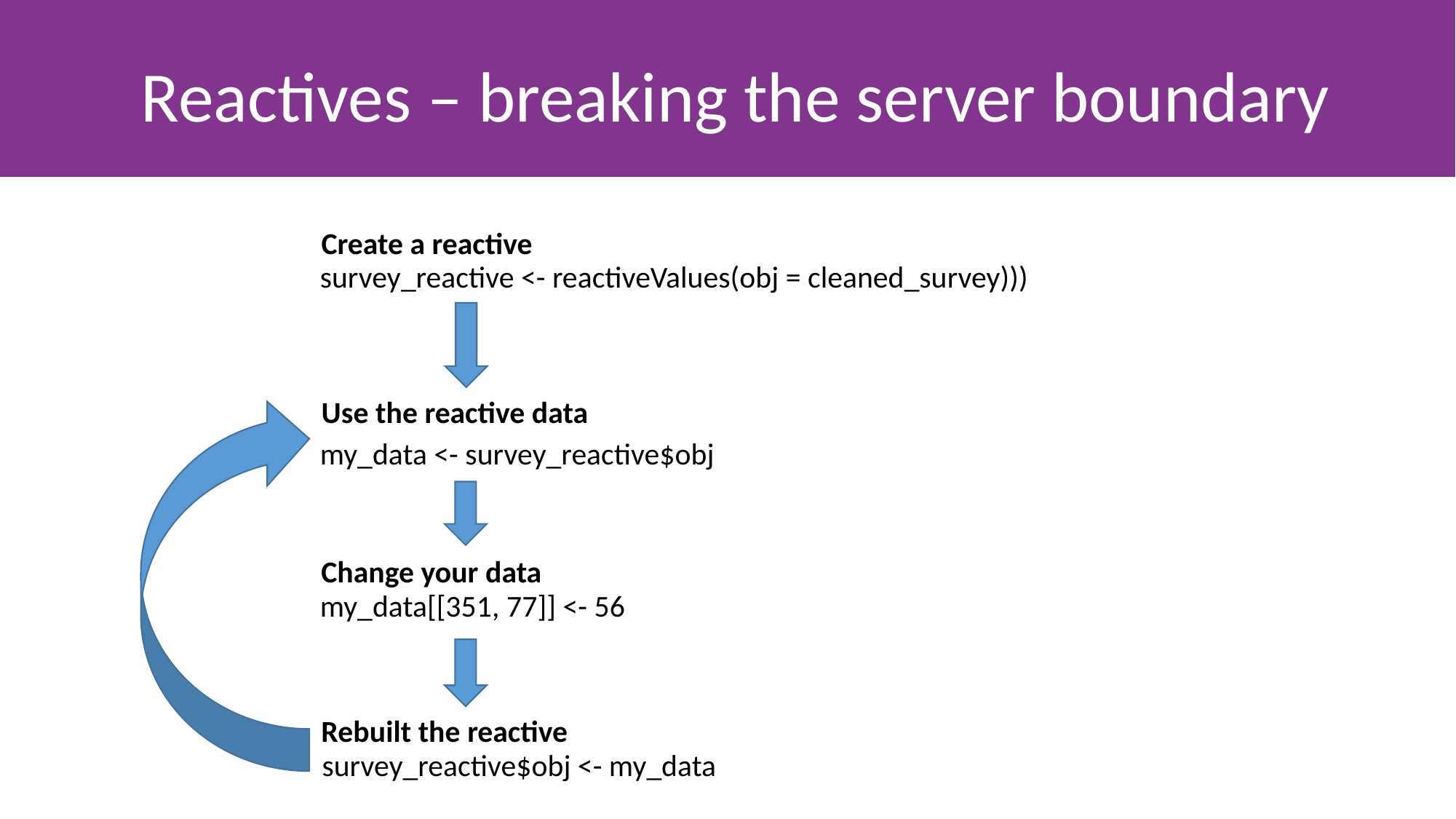

Reactives – breaking the server boundary
Create a reactive
survey_reactive <- reactiveValues(obj = cleaned_survey)))

Use the reactive data
my_data <- survey_reactive$obj

Change your data
my_data[[351, 77]] <- 56

Rebuilt the reactive
survey_reactive$obj <- my_data